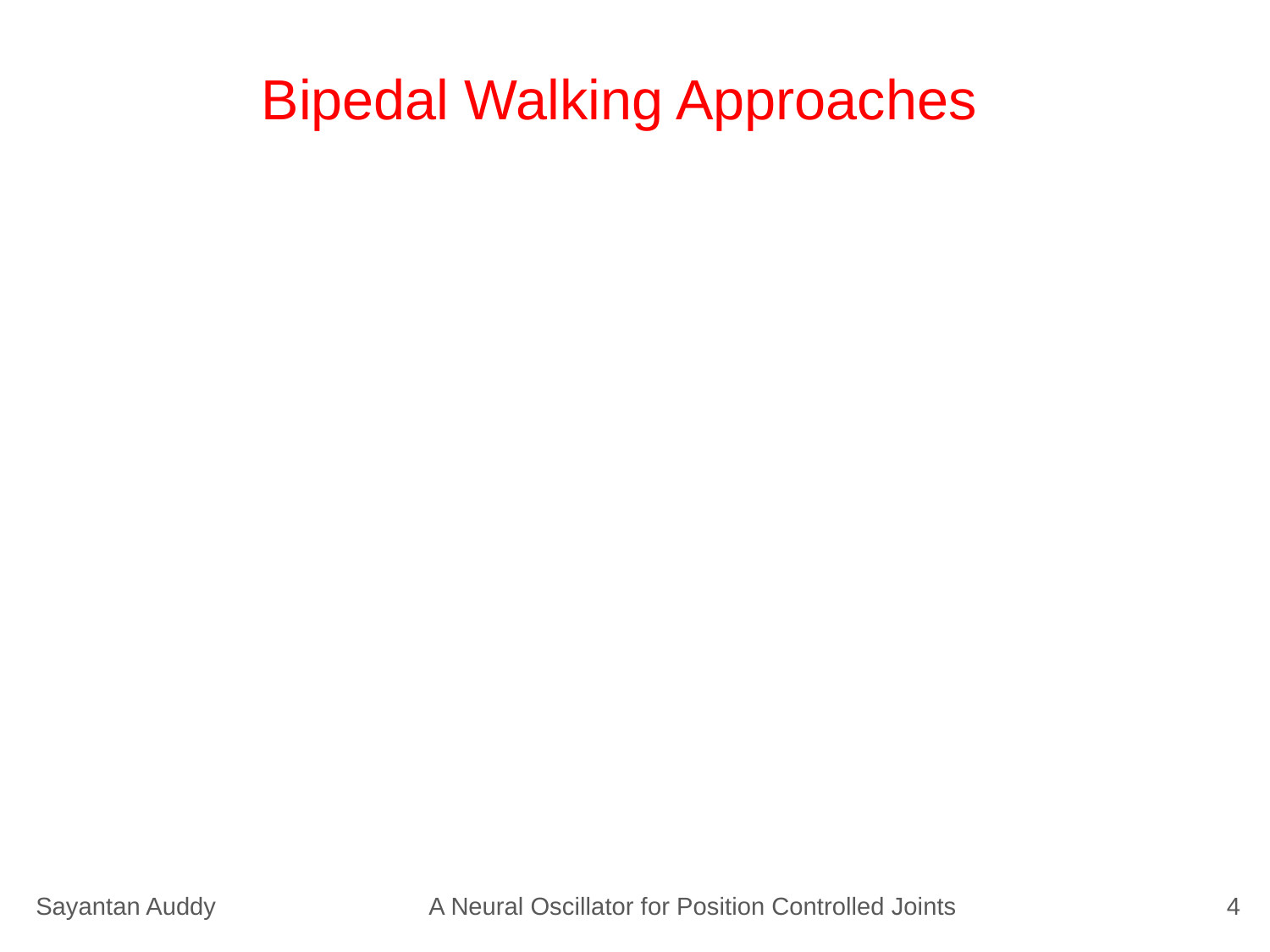

# Bipedal Walking Approaches

Sayantan Auddy
A Neural Oscillator for Position Controlled Joints
4